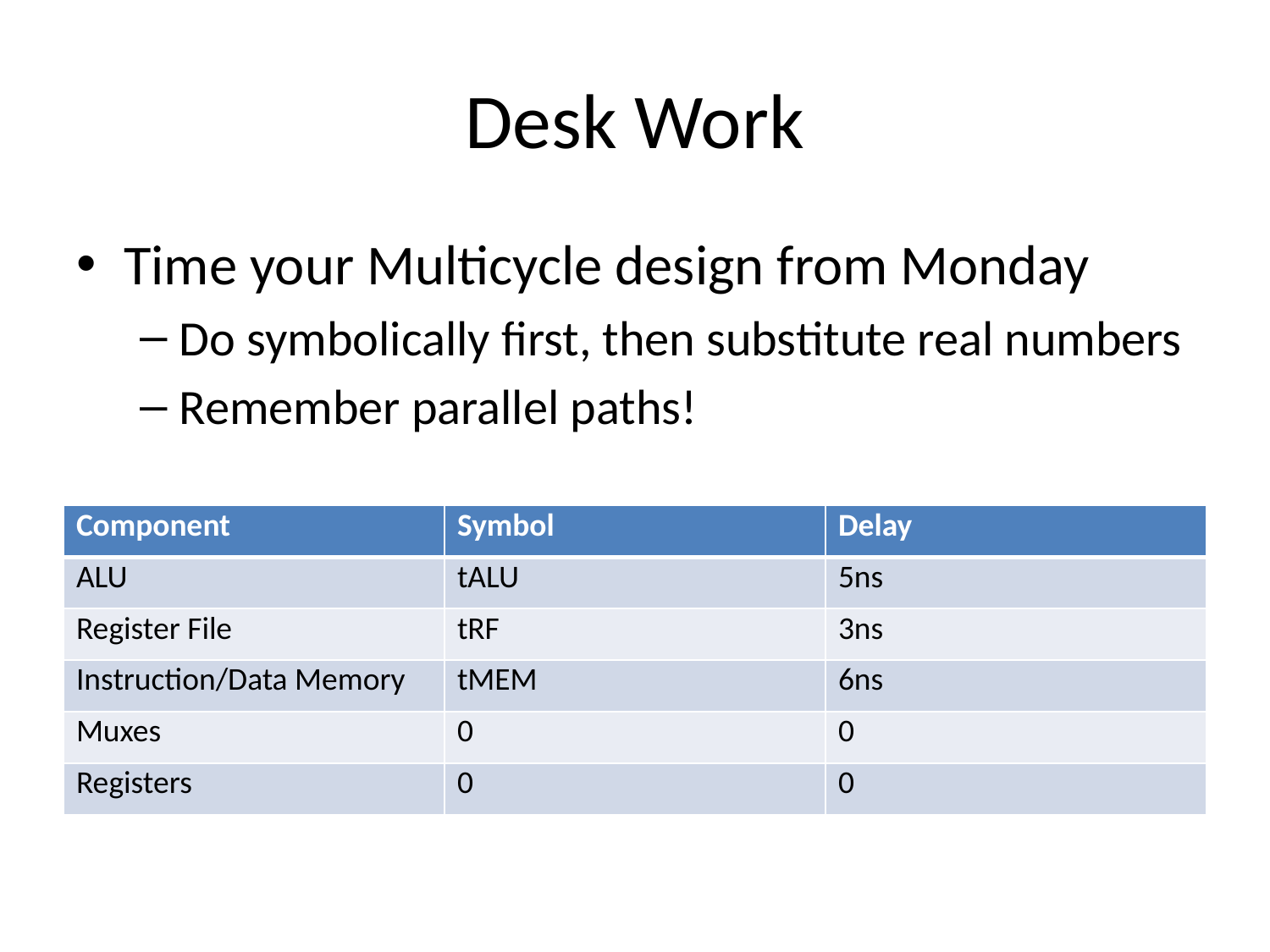

# Desk Work
Time your Multicycle design from Monday
Do symbolically first, then substitute real numbers
Remember parallel paths!

| Component | Symbol | Delay |
| --- | --- | --- |
| ALU | tALU | 5ns |
| Register File | tRF | 3ns |
| Instruction/Data Memory | tMEM | 6ns |
| Muxes | 0 | 0 |
| Registers | 0 | 0 |